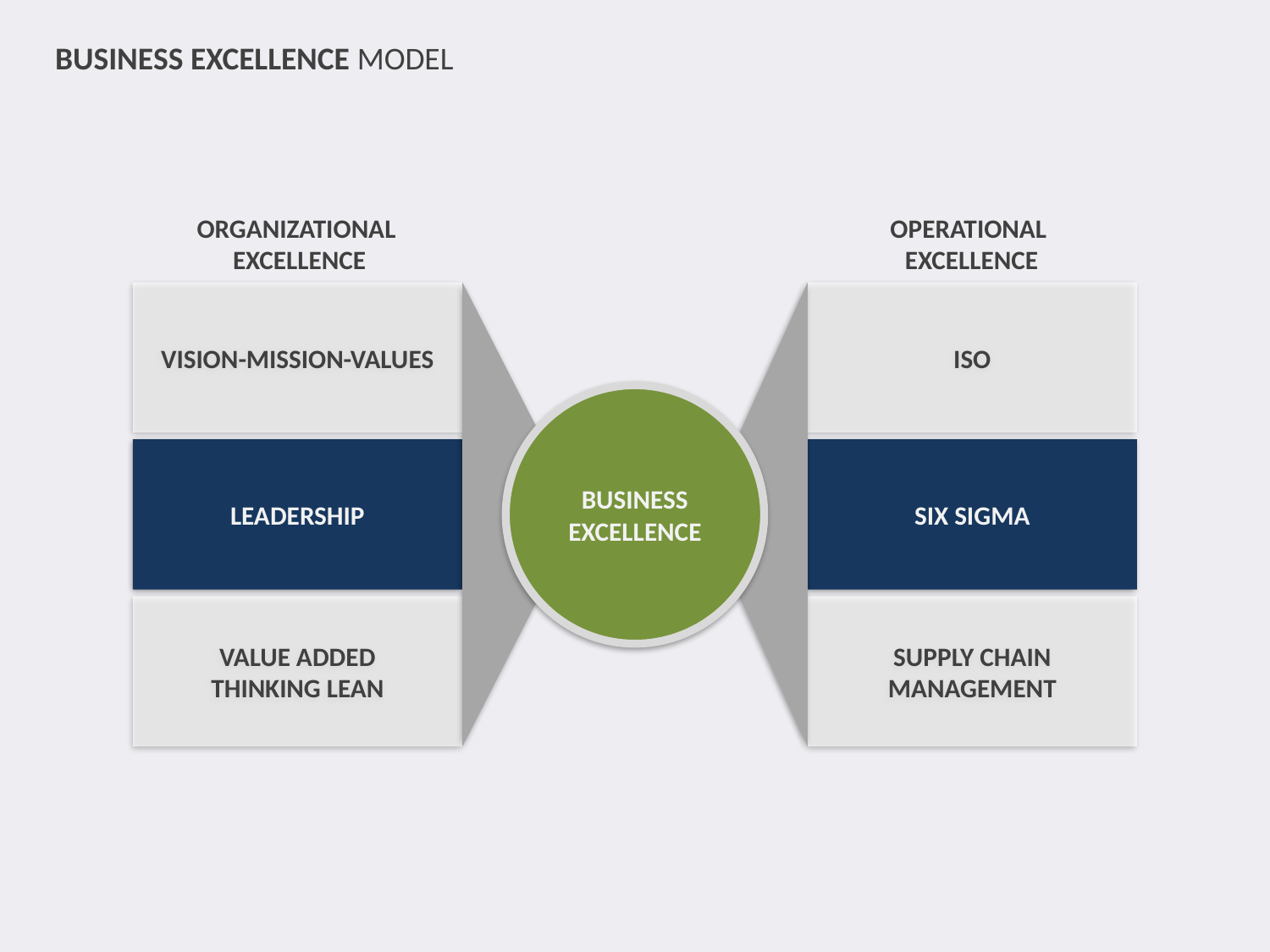

BUSINESS EXCELLENCE MODEL
ORGANIZATIONAL
EXCELLENCE
OPERATIONAL
EXCELLENCE
VISION-MISSION-VALUES
LEADERSHIP

VALUE ADDED
THINKING LEAN
ISO
SIX SIGMA

SUPPLY CHAIN MANAGEMENT
BUSINESS
EXCELLENCE